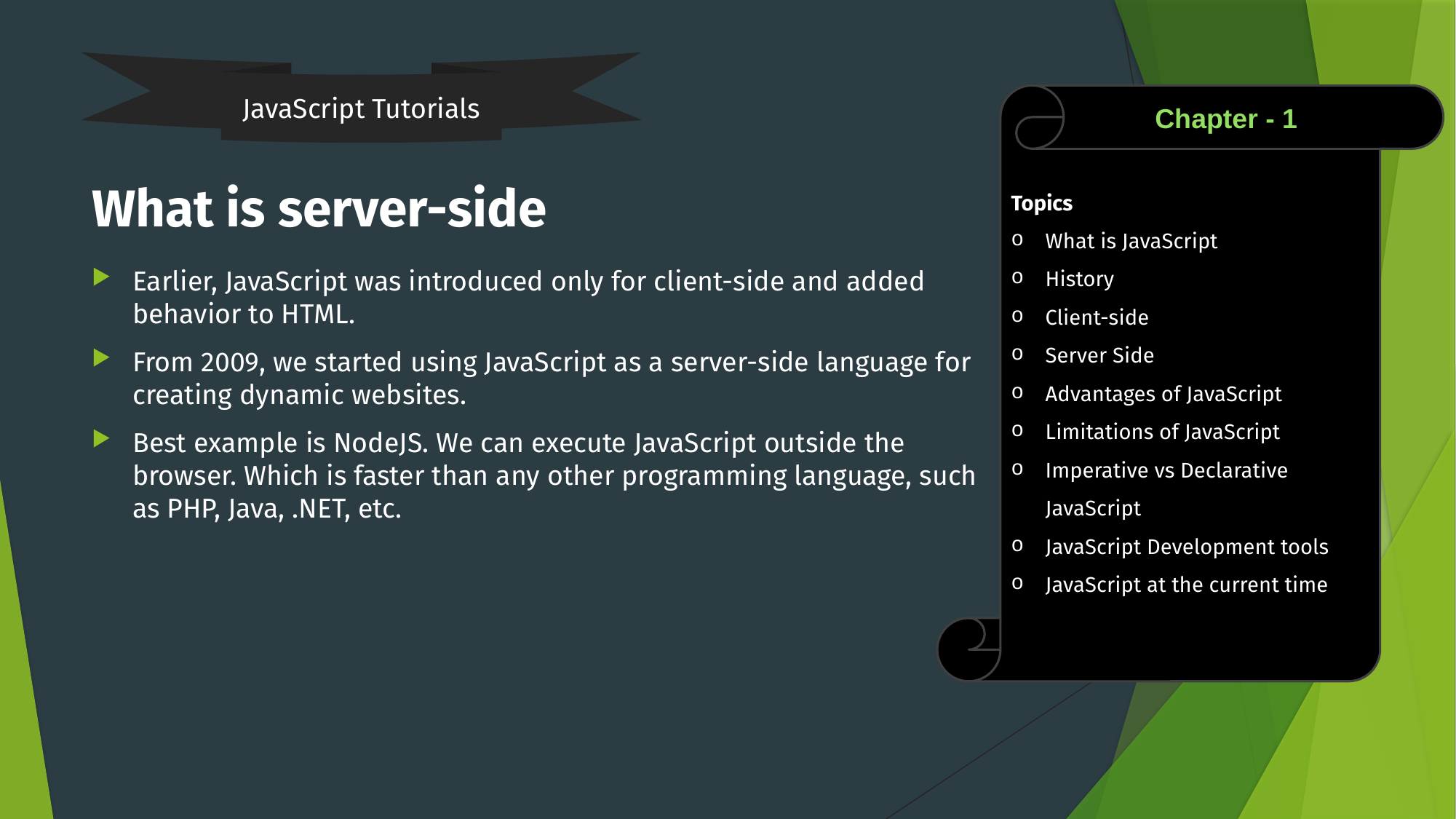

JavaScript Tutorials
Topics
What is JavaScript
History
Client-side
Server Side
Advantages of JavaScript
Limitations of JavaScript
Imperative vs Declarative JavaScript
JavaScript Development tools
JavaScript at the current time

Chapter - 1
# What is server-side

Earlier, JavaScript was introduced only for client-side and added behavior to HTML.
From 2009, we started using JavaScript as a server-side language for creating dynamic websites.
Best example is NodeJS. We can execute JavaScript outside the browser. Which is faster than any other programming language, such as PHP, Java, .NET, etc.